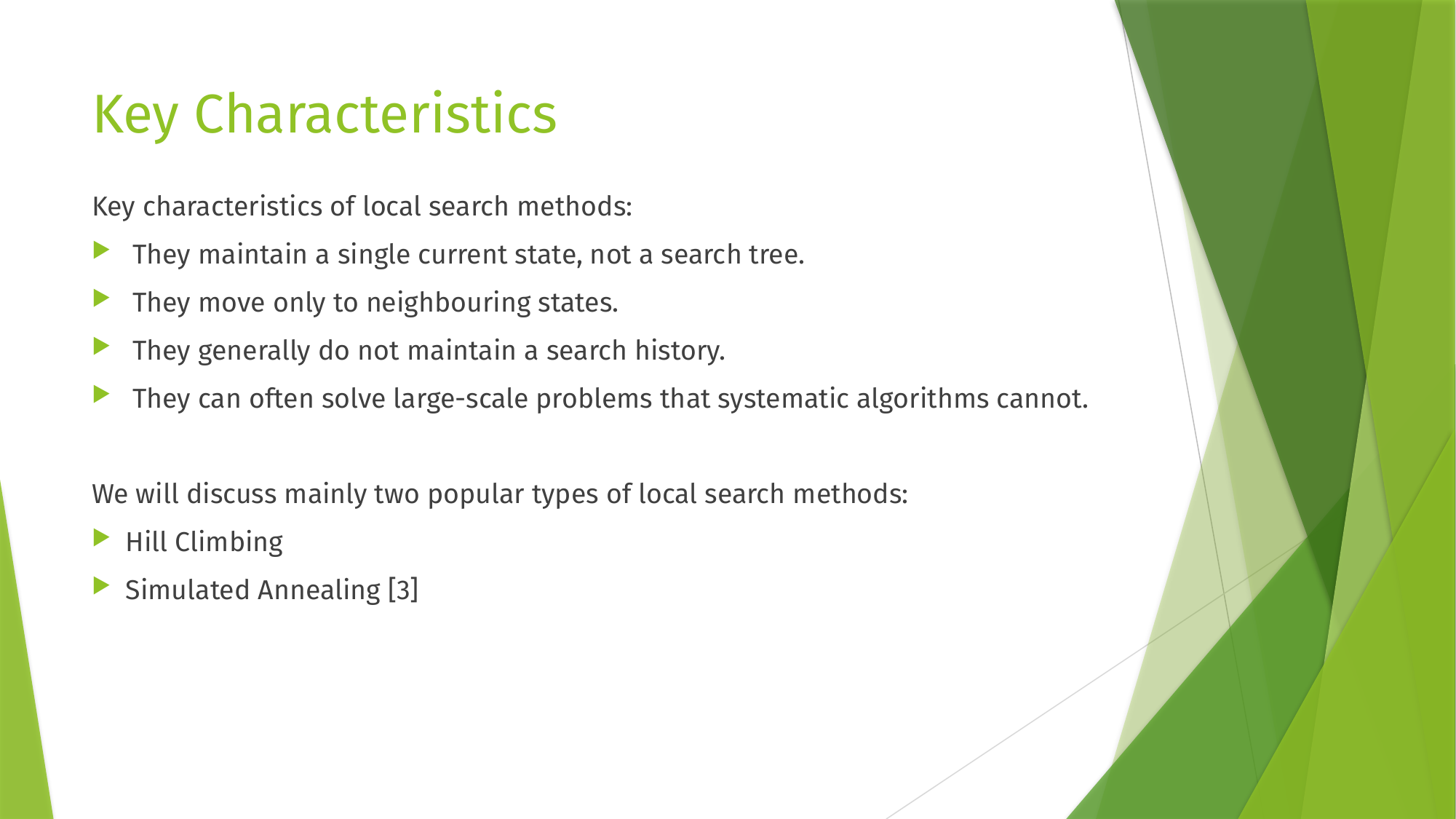

# Key Characteristics
Key characteristics of local search methods:
They maintain a single current state, not a search tree.
They move only to neighbouring states.
They generally do not maintain a search history.
They can often solve large-scale problems that systematic algorithms cannot.

We will discuss mainly two popular types of local search methods:
Hill Climbing
Simulated Annealing [3]